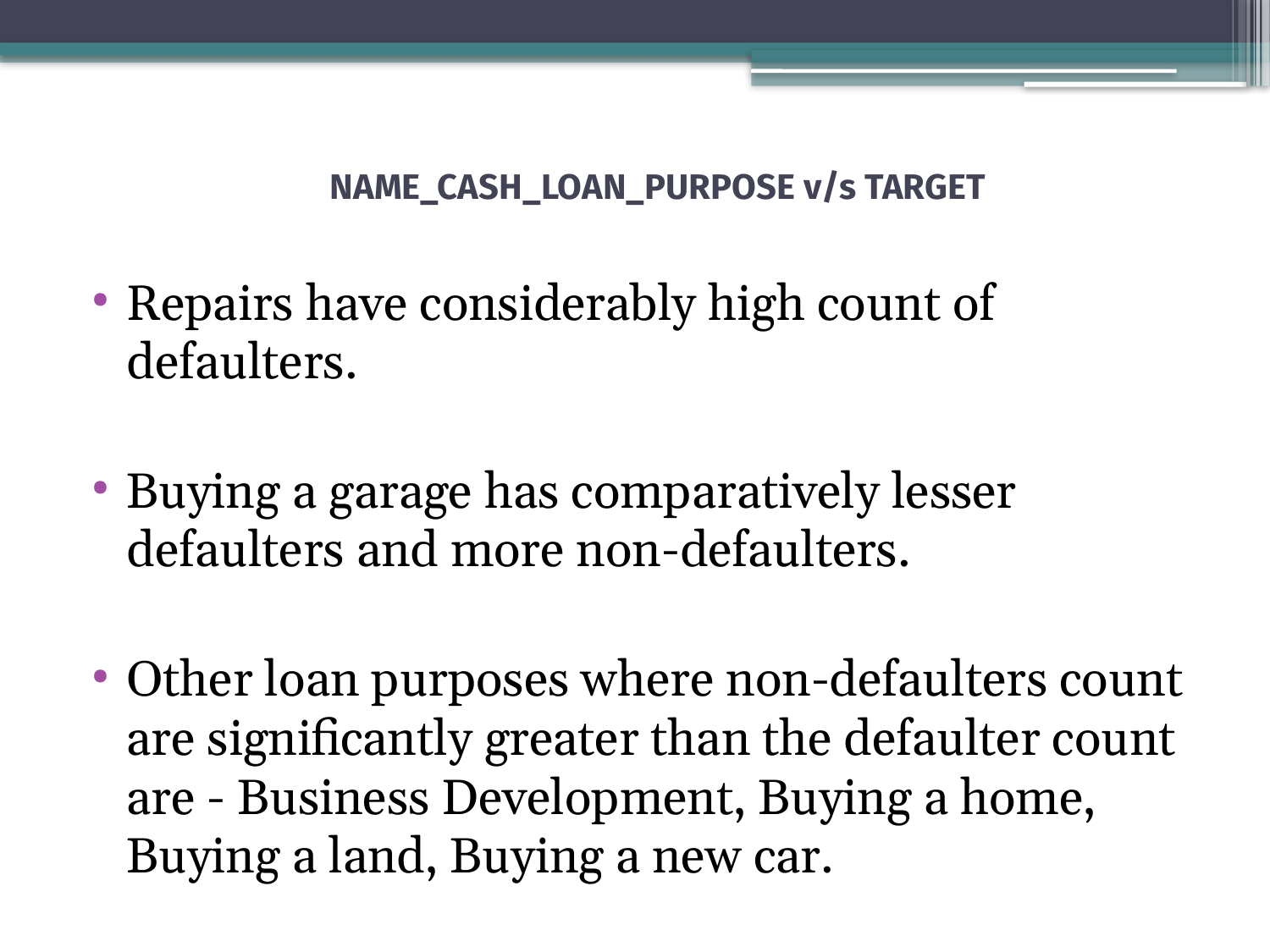

# NAME_CASH_LOAN_PURPOSE v/s TARGET
Repairs have considerably high count of defaulters.

Buying a garage has comparatively lesser defaulters and more non-defaulters.

Other loan purposes where non-defaulters count are significantly greater than the defaulter count are - Business Development, Buying a home, Buying a land, Buying a new car.